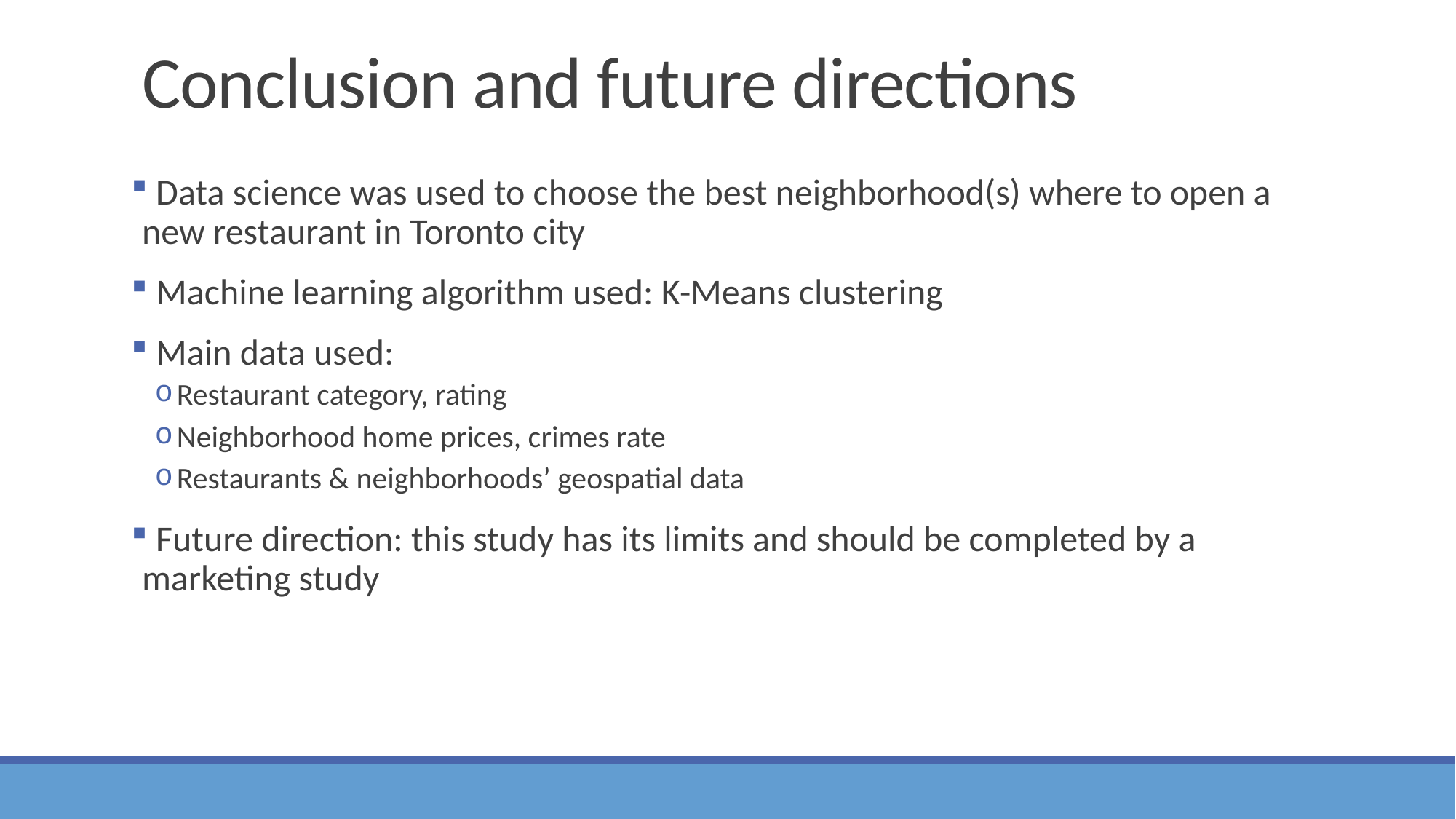

# Conclusion and future directions
 Data science was used to choose the best neighborhood(s) where to open a new restaurant in Toronto city
 Machine learning algorithm used: K-Means clustering
 Main data used:
Restaurant category, rating
Neighborhood home prices, crimes rate
Restaurants & neighborhoods’ geospatial data
 Future direction: this study has its limits and should be completed by a marketing study